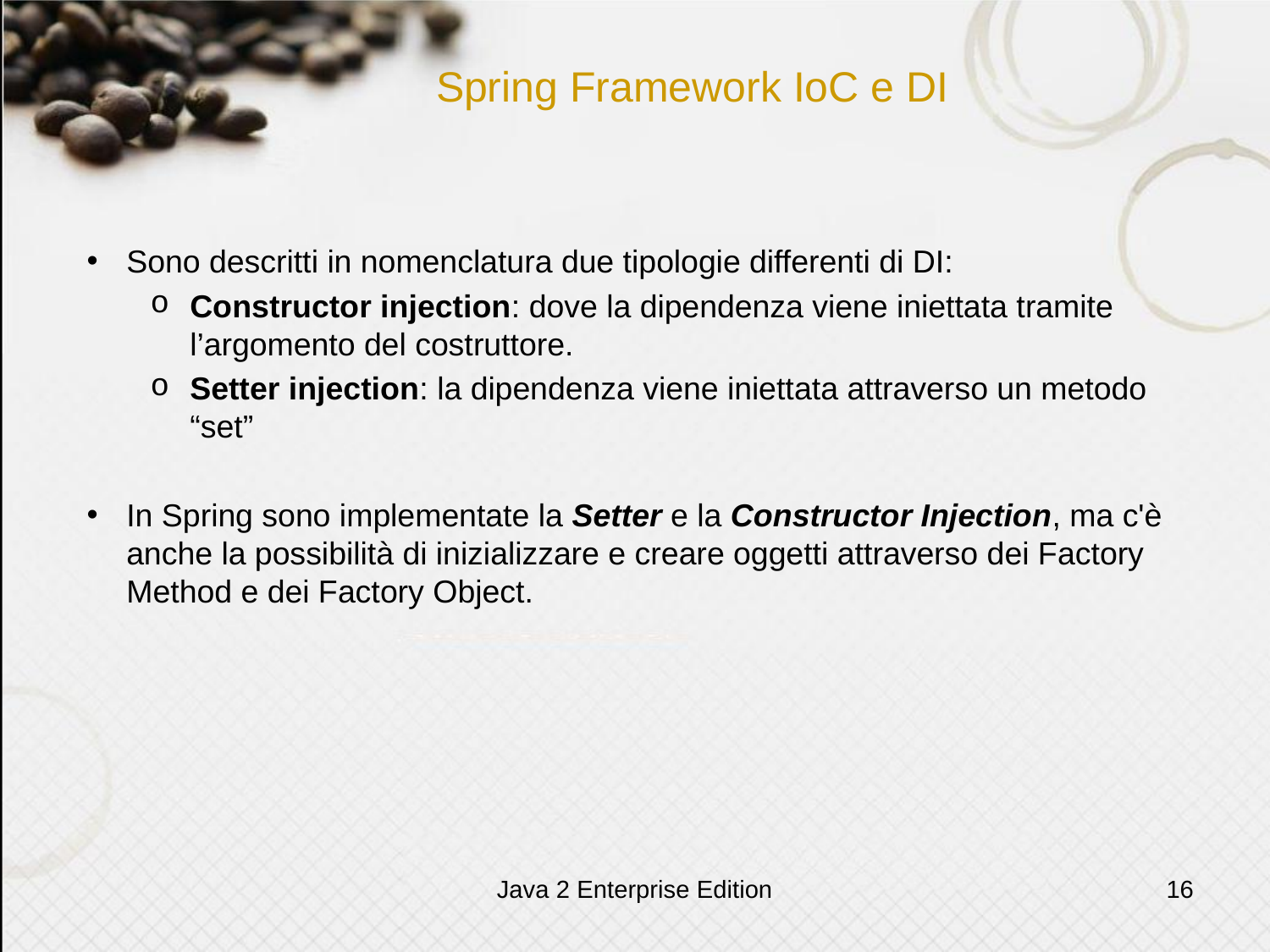

# Spring Framework IoC e DI

Sono descritti in nomenclatura due tipologie differenti di DI:
Constructor injection: dove la dipendenza viene iniettata tramite l’argomento del costruttore.
Setter injection: la dipendenza viene iniettata attraverso un metodo “set”

In Spring sono implementate la Setter e la Constructor Injection, ma c'è anche la possibilità di inizializzare e creare oggetti attraverso dei Factory Method e dei Factory Object.

Java 2 Enterprise Edition
16